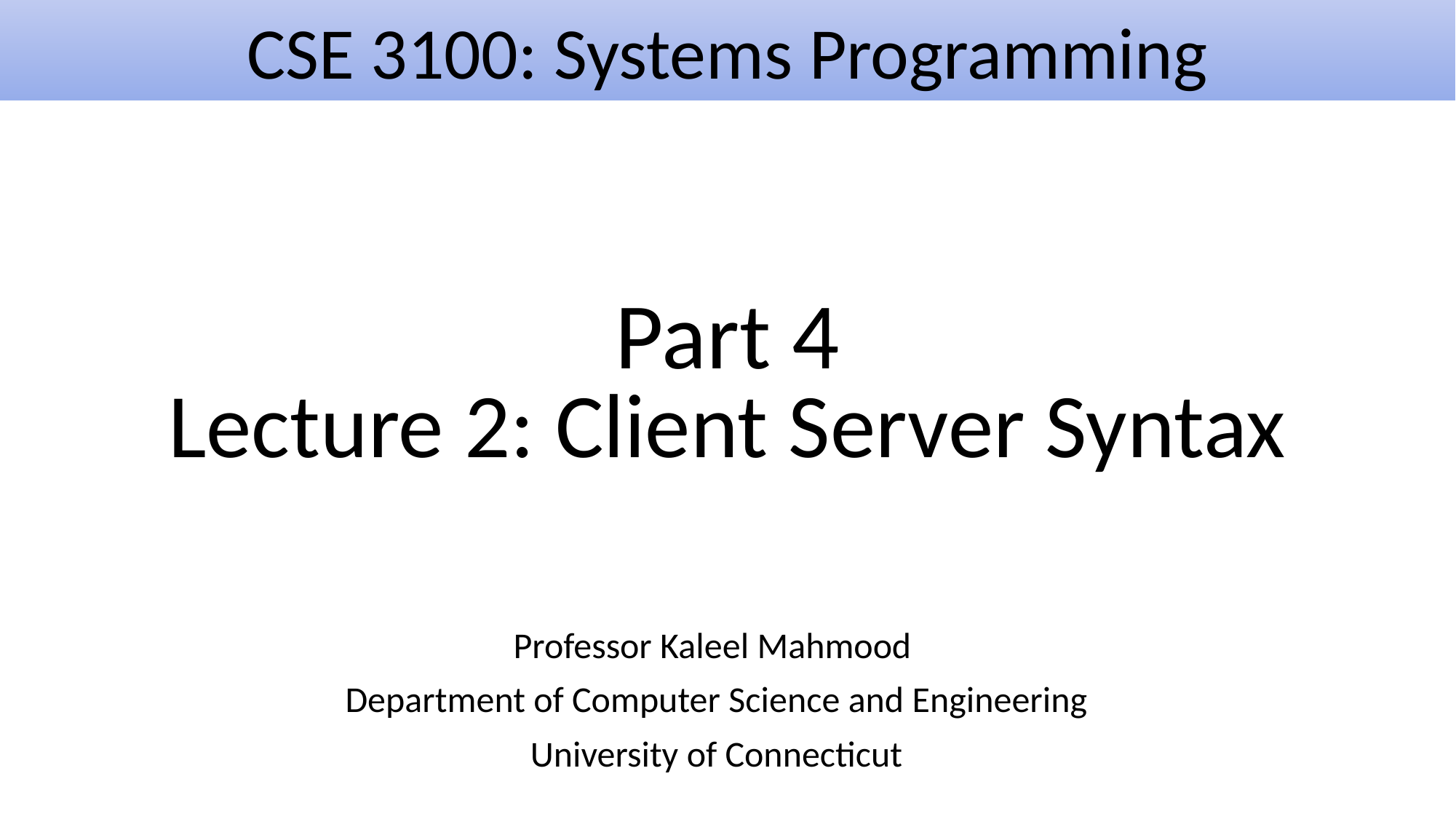

# CSE 3100: Systems Programming
Part 4
Lecture 2: Client Server Syntax
Professor Kaleel Mahmood
Department of Computer Science and Engineering
University of Connecticut